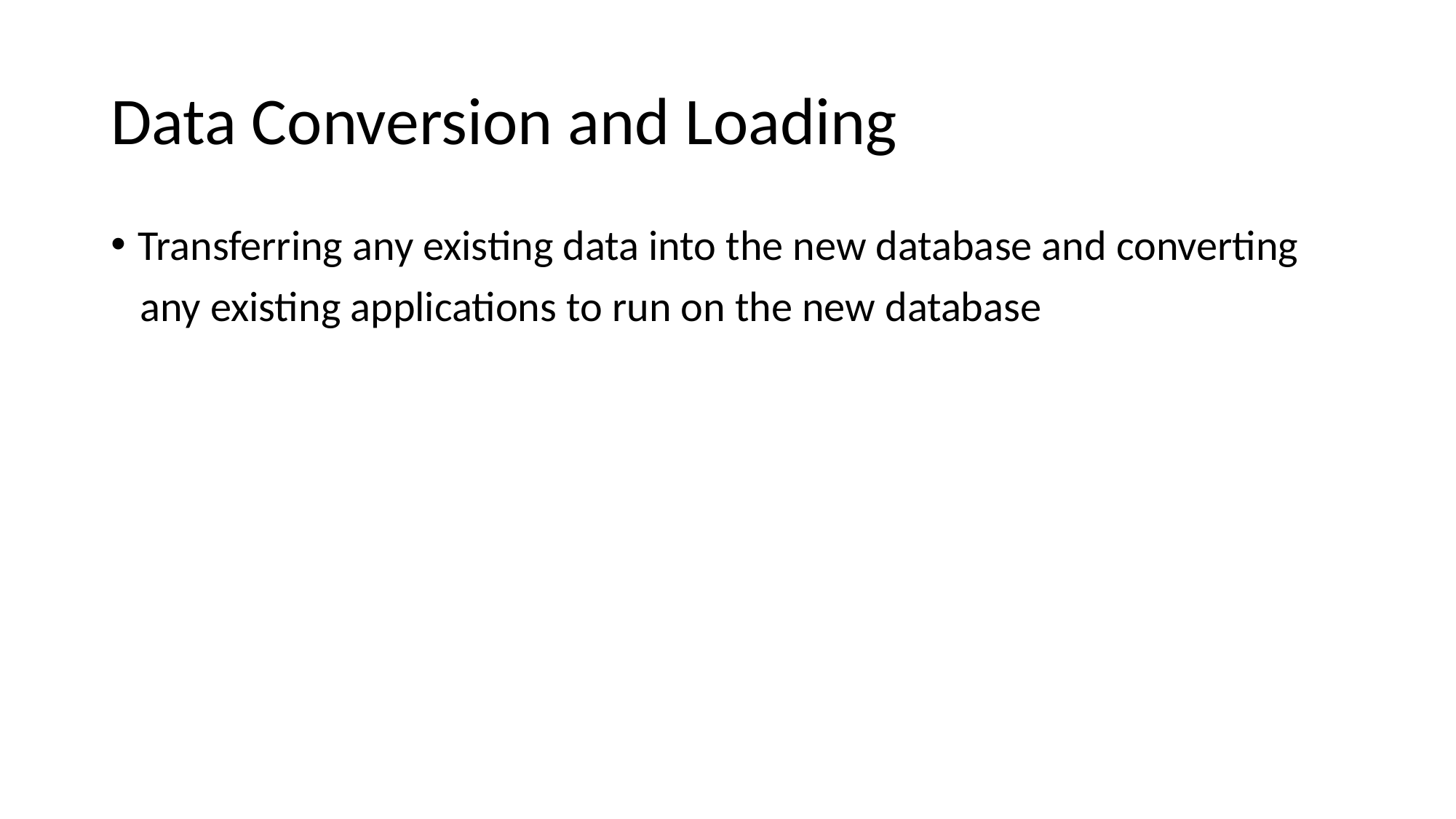

# Data Conversion and Loading
Transferring any existing data into the new database and converting
   any existing applications to run on the new database